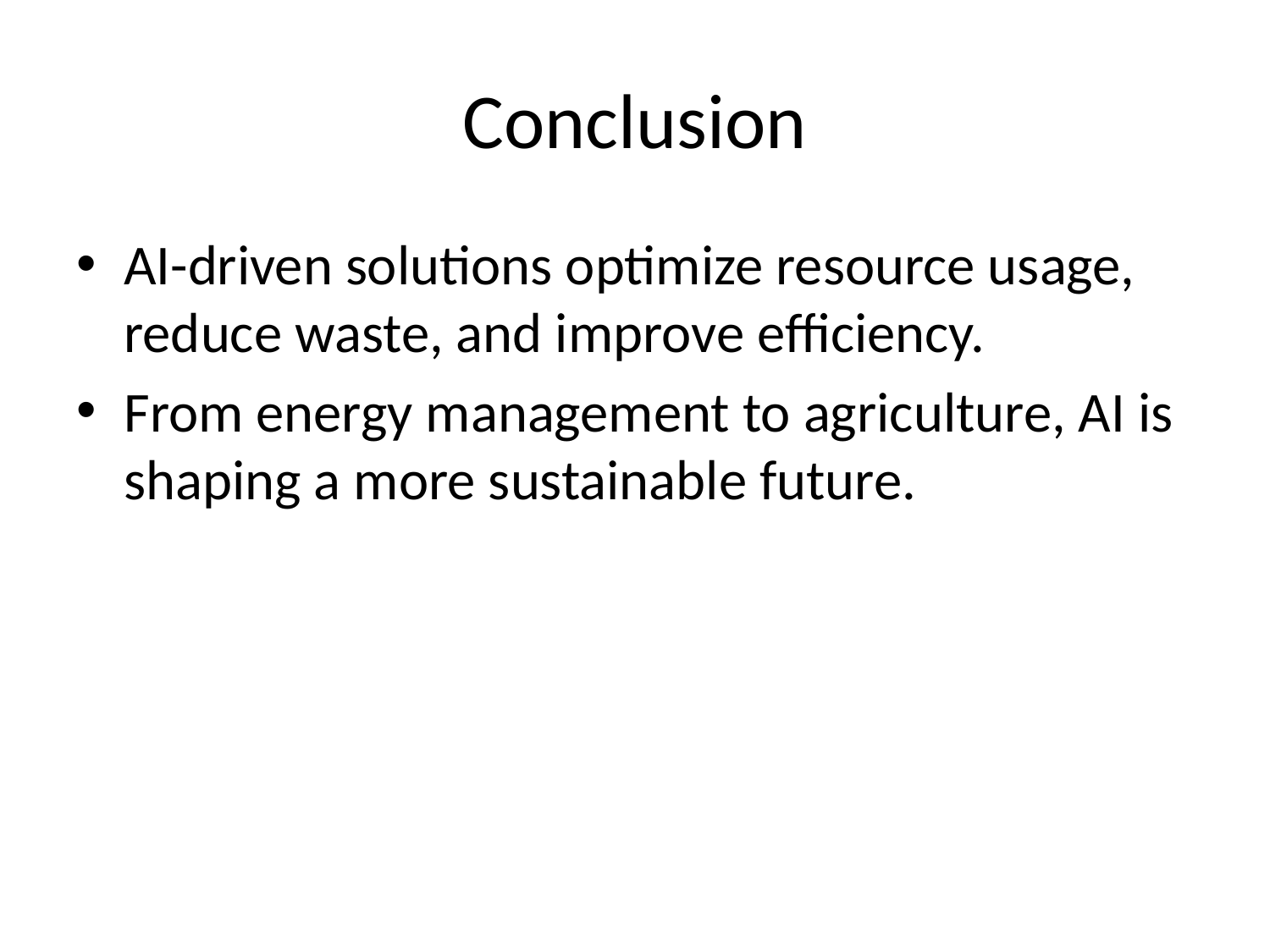

# Conclusion
AI-driven solutions optimize resource usage, reduce waste, and improve efficiency.
From energy management to agriculture, AI is shaping a more sustainable future.